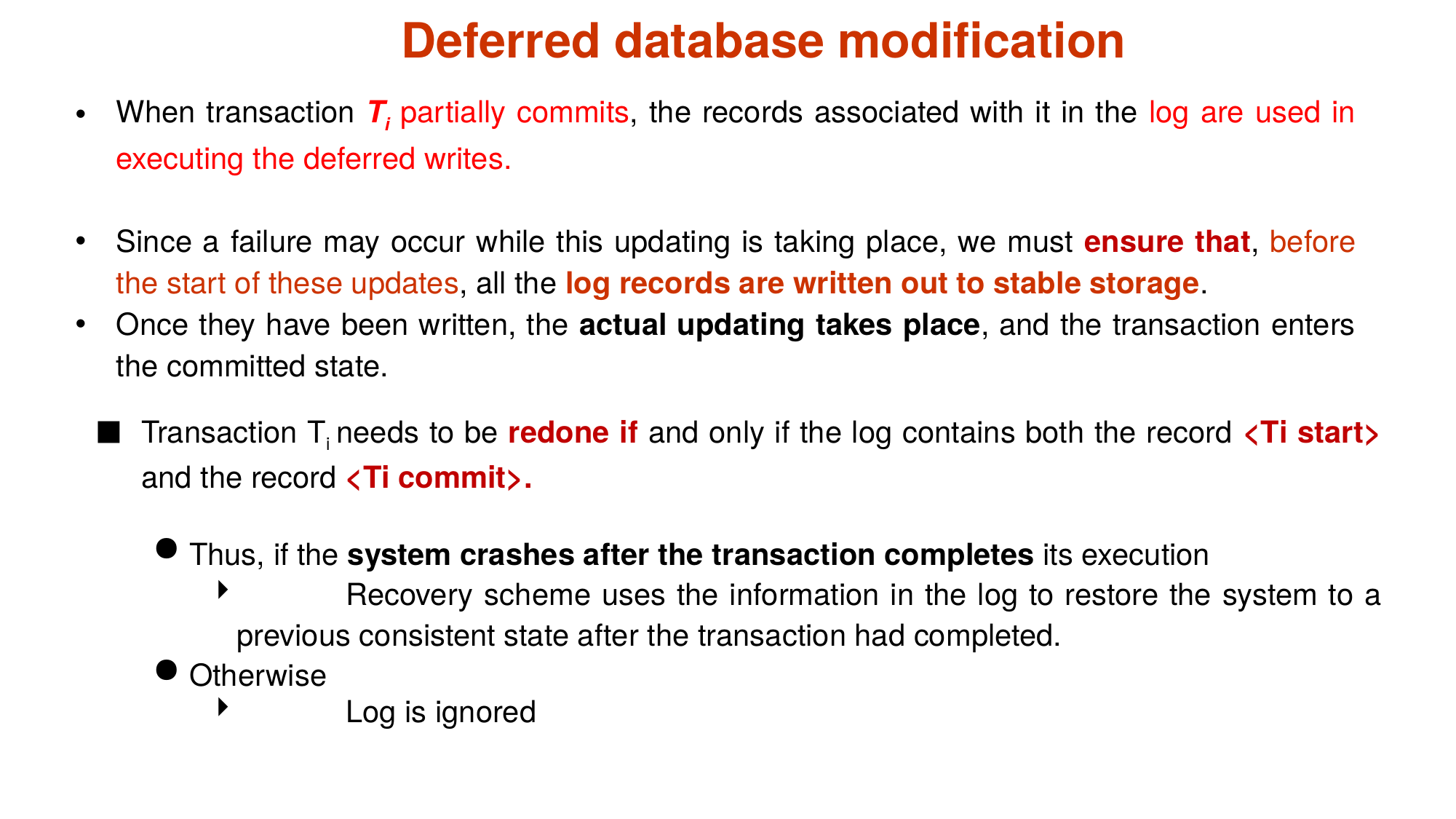

# Deferred database modification
When transaction Ti partially commits, the records associated with it in the log are used in executing the deferred writes.

Since a failure may occur while this updating is taking place, we must ensure that, before the start of these updates, all the log records are written out to stable storage.
Once they have been written, the actual updating takes place, and the transaction enters the committed state.
Transaction Ti needs to be redone if and only if the log contains both the record <Ti start> and the record <Ti commit>.

Thus, if the system crashes after the transaction completes its execution
	Recovery scheme uses the information in the log to restore the system to a previous consistent state after the transaction had completed.
Otherwise
	Log is ignored